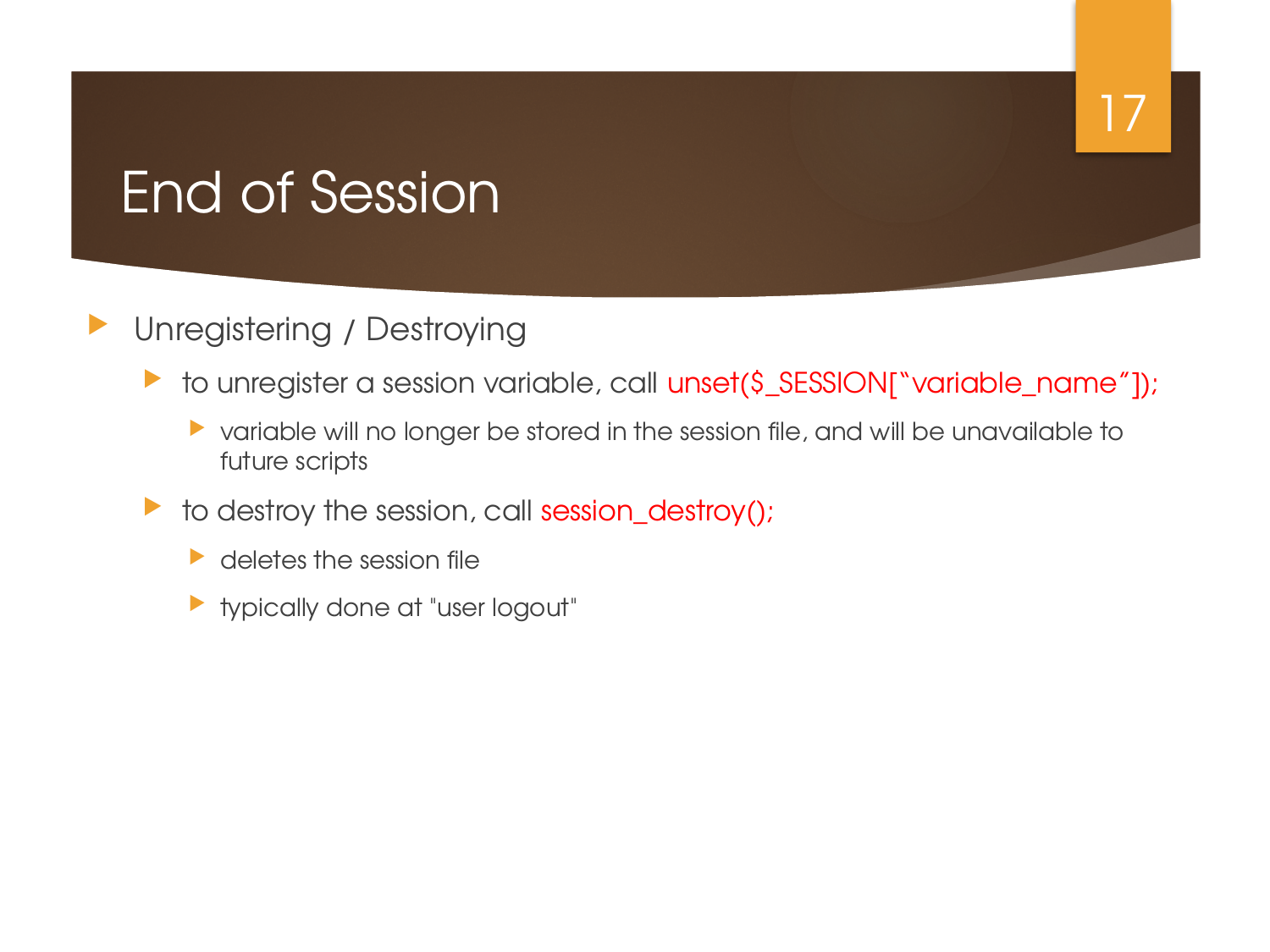

17
# End of Session
Unregistering / Destroying
to unregister a session variable, call unset($_SESSION[“variable_name”]);
variable will no longer be stored in the session file, and will be unavailable to future scripts
to destroy the session, call session_destroy();
deletes the session file
typically done at "user logout"